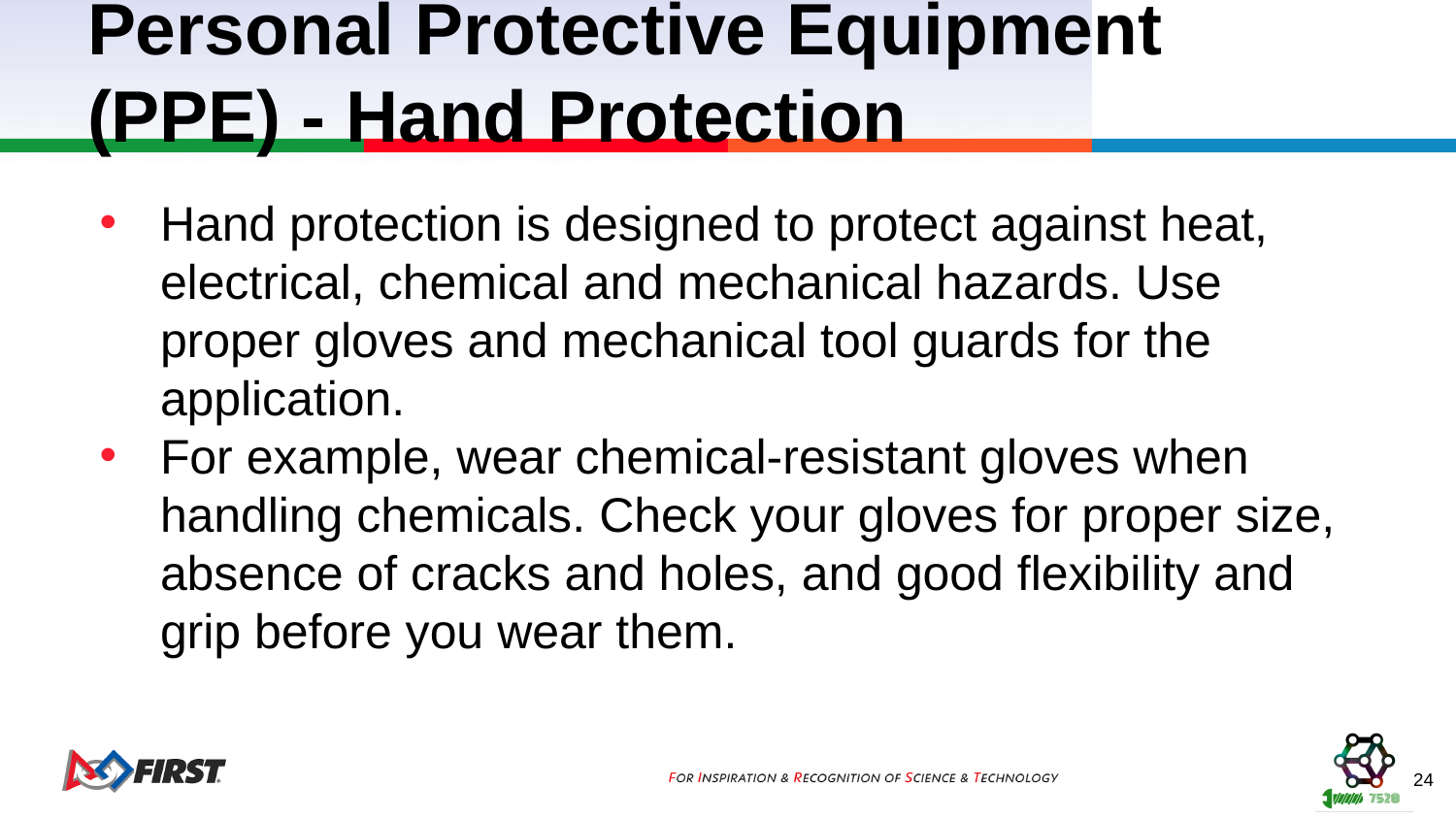

# Personal Protective Equipment (PPE) - Hand Protection
Hand protection is designed to protect against heat, electrical, chemical and mechanical hazards. Use proper gloves and mechanical tool guards for the application.
For example, wear chemical-resistant gloves when handling chemicals. Check your gloves for proper size, absence of cracks and holes, and good flexibility and grip before you wear them.